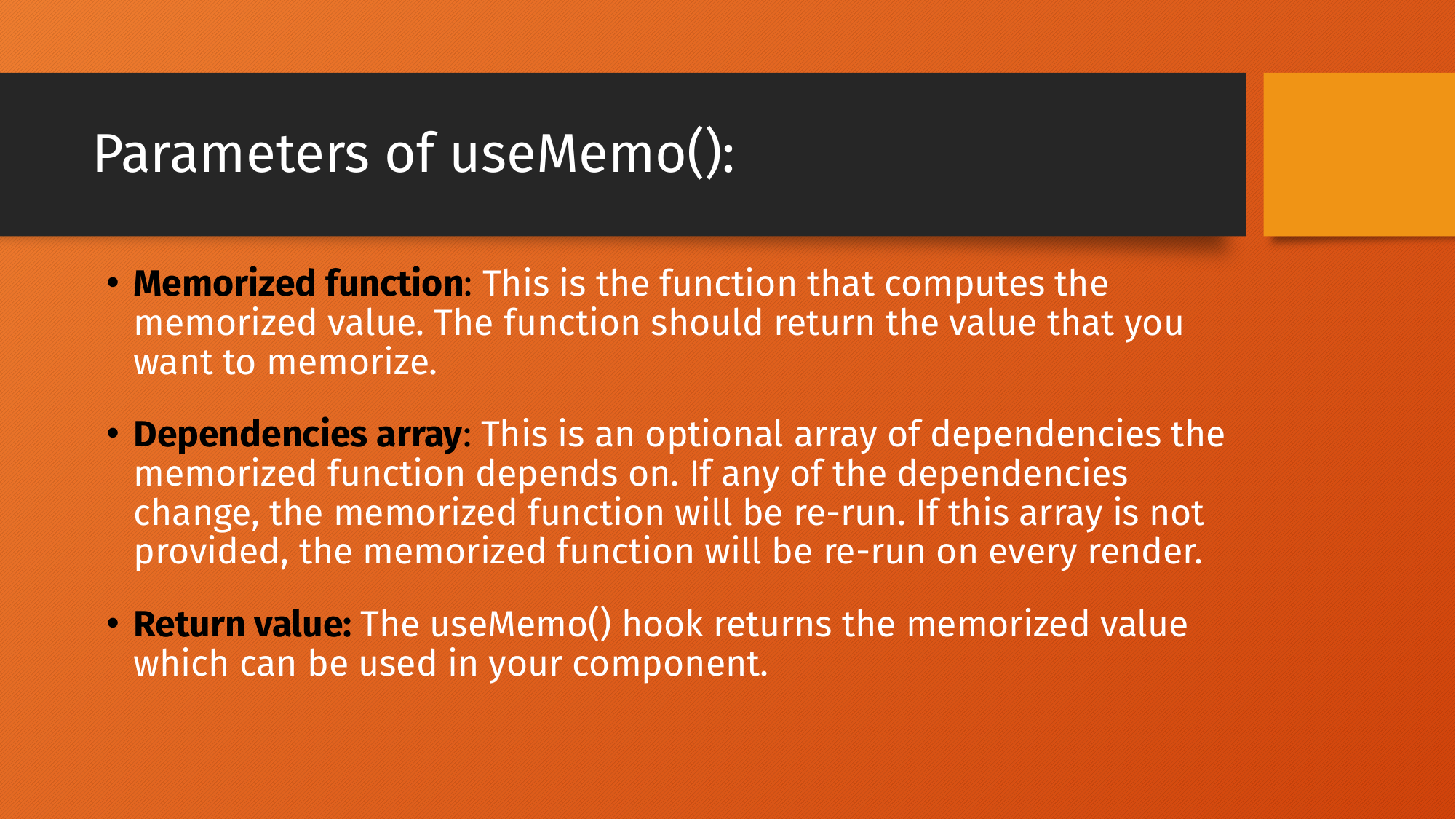

# Parameters of useMemo():
Memorized function: This is the function that computes the memorized value. The function should return the value that you want to memorize.

Dependencies array: This is an optional array of dependencies the memorized function depends on. If any of the dependencies change, the memorized function will be re-run. If this array is not provided, the memorized function will be re-run on every render.
Return value: The useMemo() hook returns the memorized value which can be used in your component.